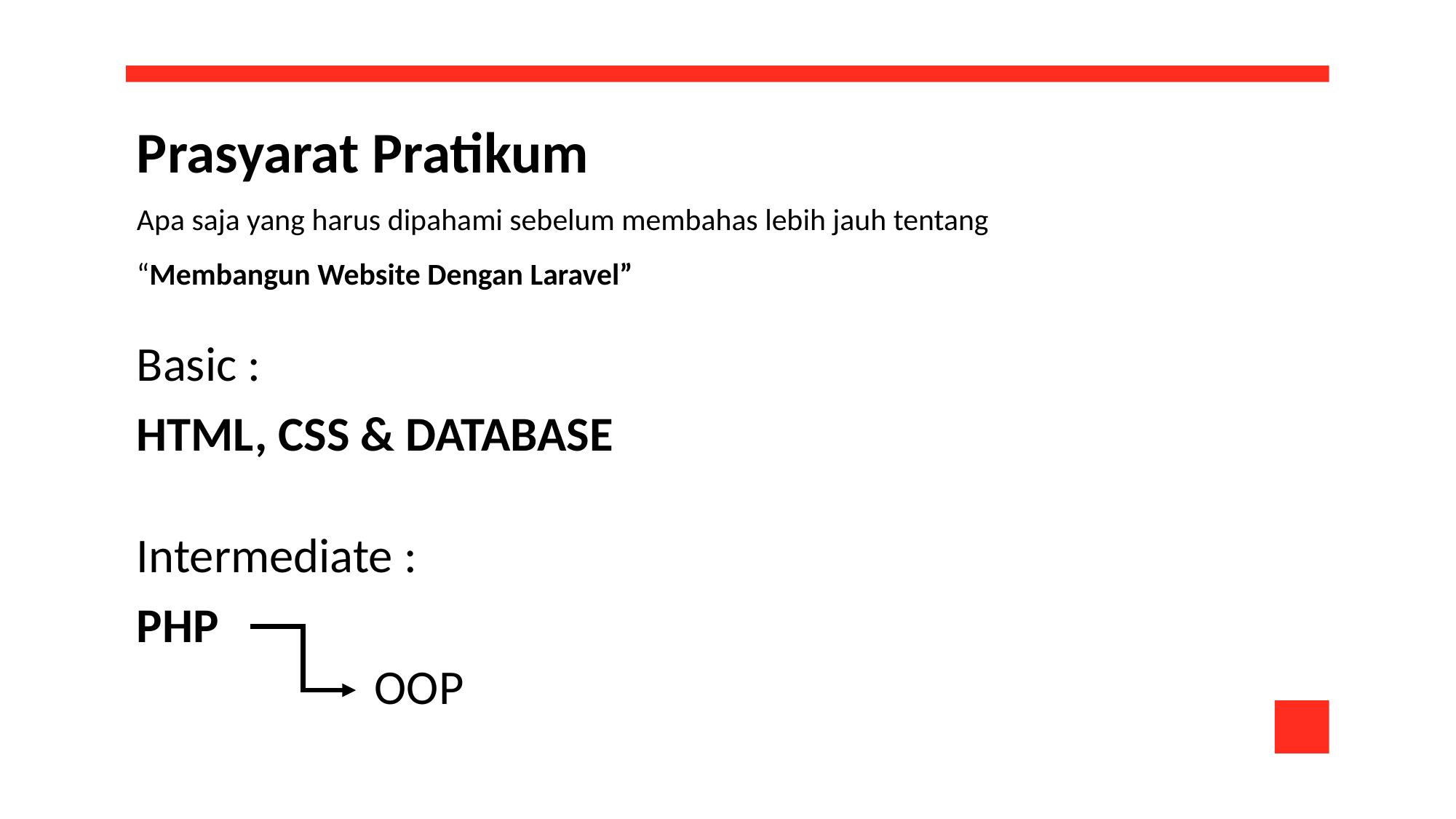

Prasyarat Pratikum
Apa saja yang harus dipahami sebelum membahas lebih jauh tentang
“Membangun Website Dengan Laravel”
Basic :
HTML, CSS & DATABASE
Intermediate :
PHP
OOP